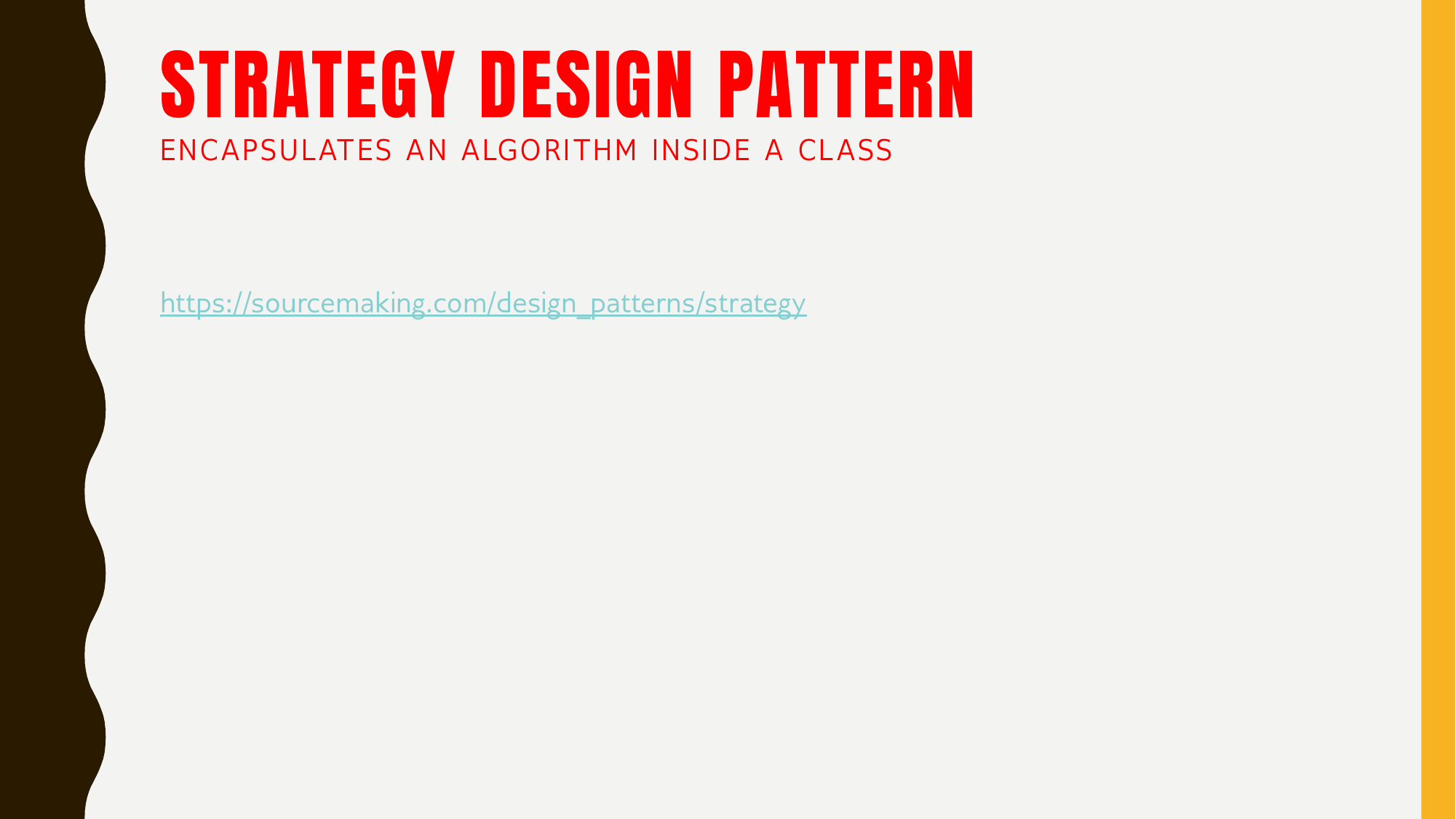

# Strategy Design Pattern Encapsulates an algorithm inside a class
https://sourcemaking.com/design_patterns/strategy